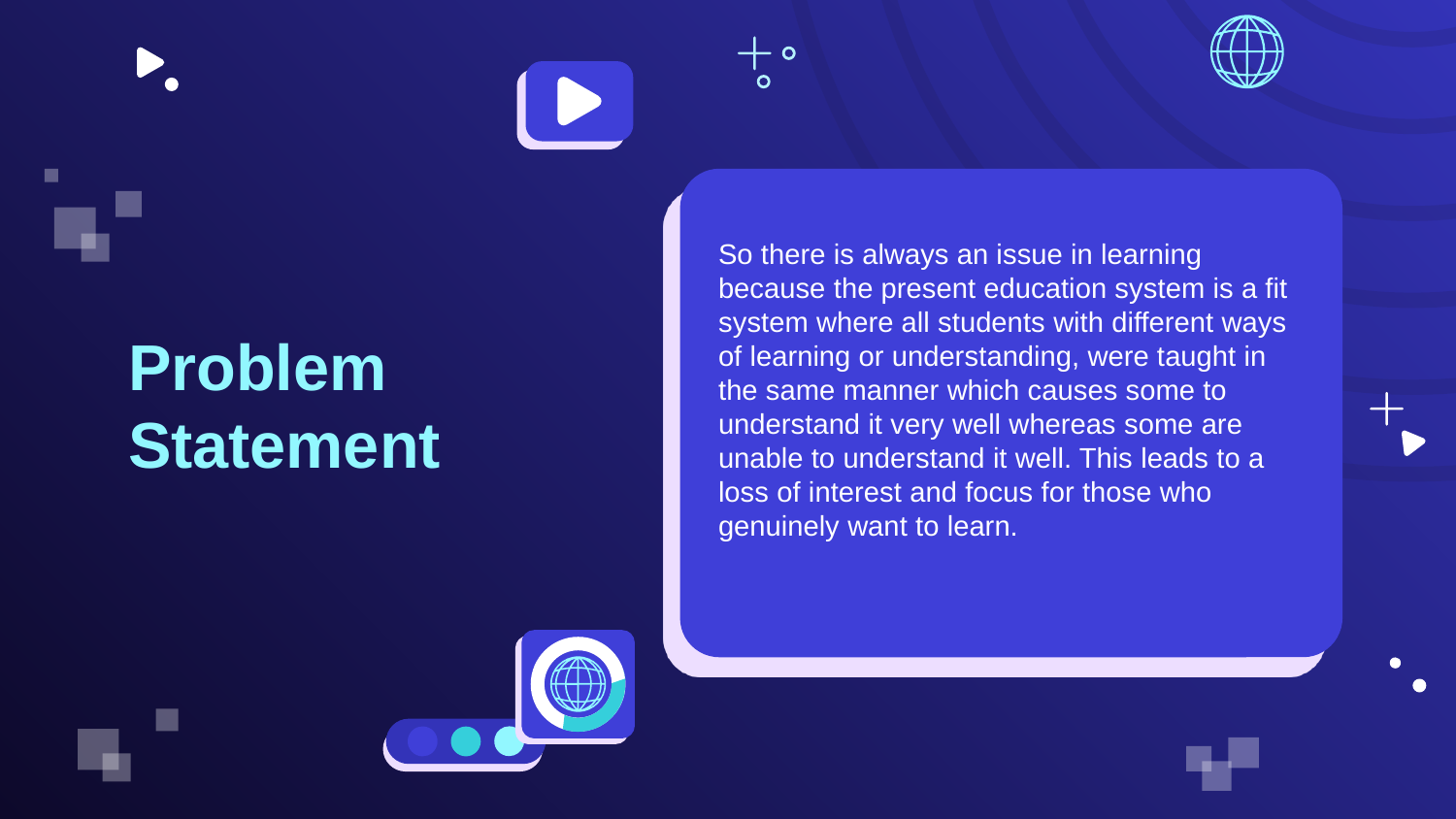

So there is always an issue in learning because the present education system is a fit system where all students with different ways of learning or understanding, were taught in the same manner which causes some to understand it very well whereas some are unable to understand it well. This leads to a loss of interest and focus for those who genuinely want to learn.

# Problem Statement